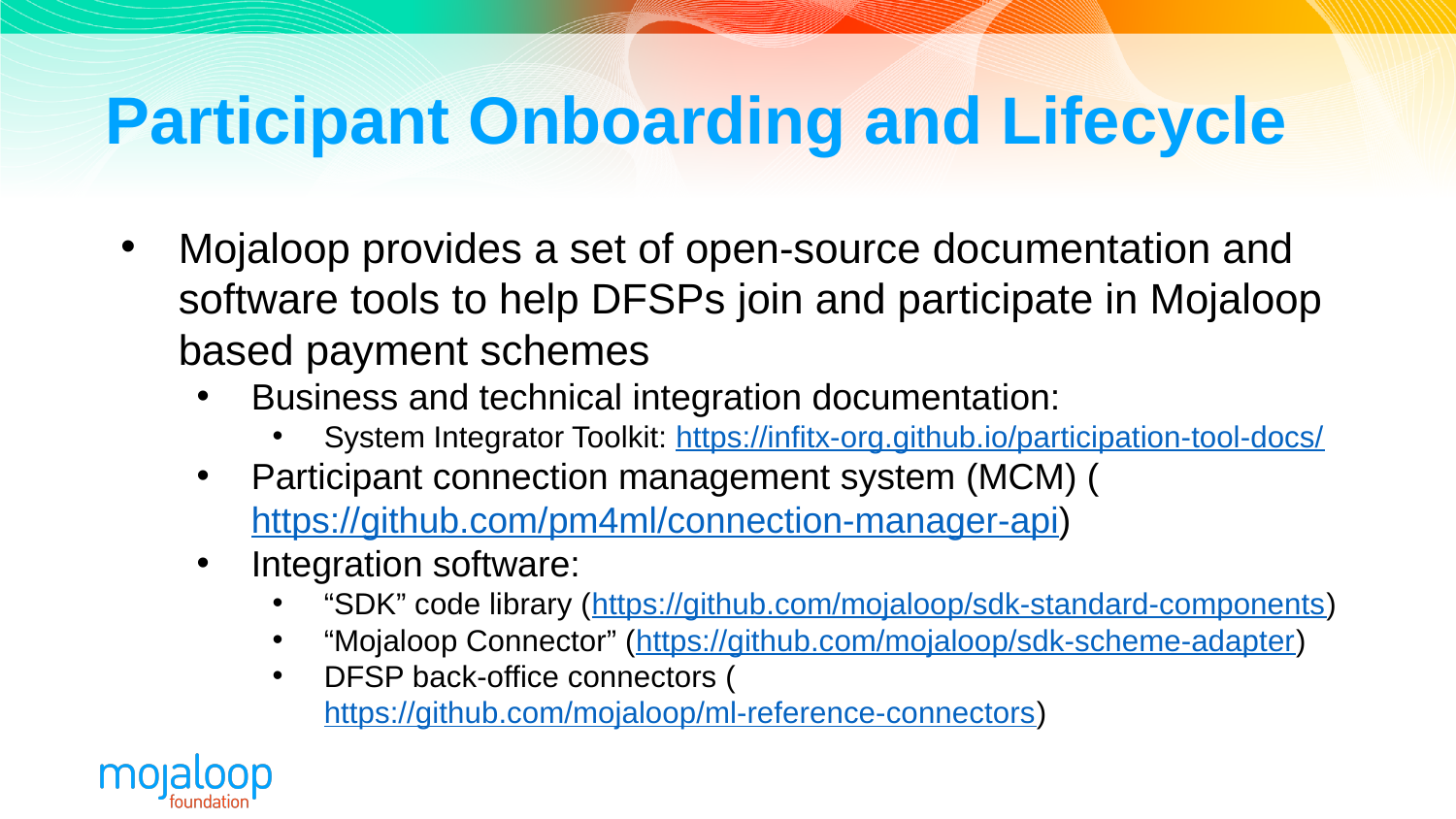

# Participant Onboarding and Lifecycle
Mojaloop provides a set of open-source documentation and software tools to help DFSPs join and participate in Mojaloop based payment schemes
Business and technical integration documentation:
System Integrator Toolkit: https://infitx-org.github.io/participation-tool-docs/
Participant connection management system (MCM) (https://github.com/pm4ml/connection-manager-api)
Integration software:
“SDK” code library (https://github.com/mojaloop/sdk-standard-components)
“Mojaloop Connector” (https://github.com/mojaloop/sdk-scheme-adapter)
DFSP back-office connectors (https://github.com/mojaloop/ml-reference-connectors)